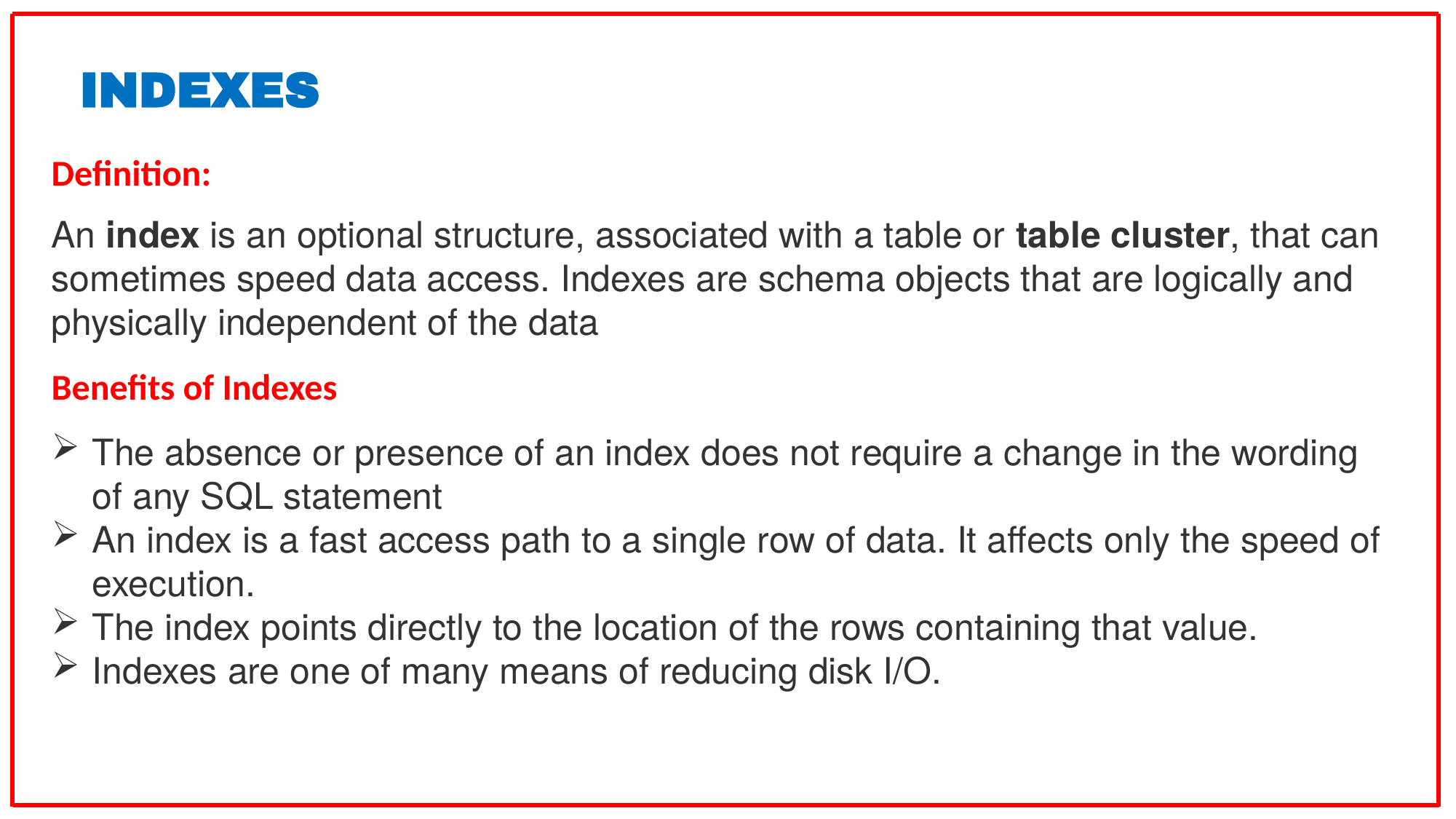

INDEXES
Definition:

An index is an optional structure, associated with a table or table cluster, that can sometimes speed data access. Indexes are schema objects that are logically and physically independent of the data

Benefits of Indexes

The absence or presence of an index does not require a change in the wording of any SQL statement
An index is a fast access path to a single row of data. It affects only the speed of execution.
The index points directly to the location of the rows containing that value.
Indexes are one of many means of reducing disk I/O.